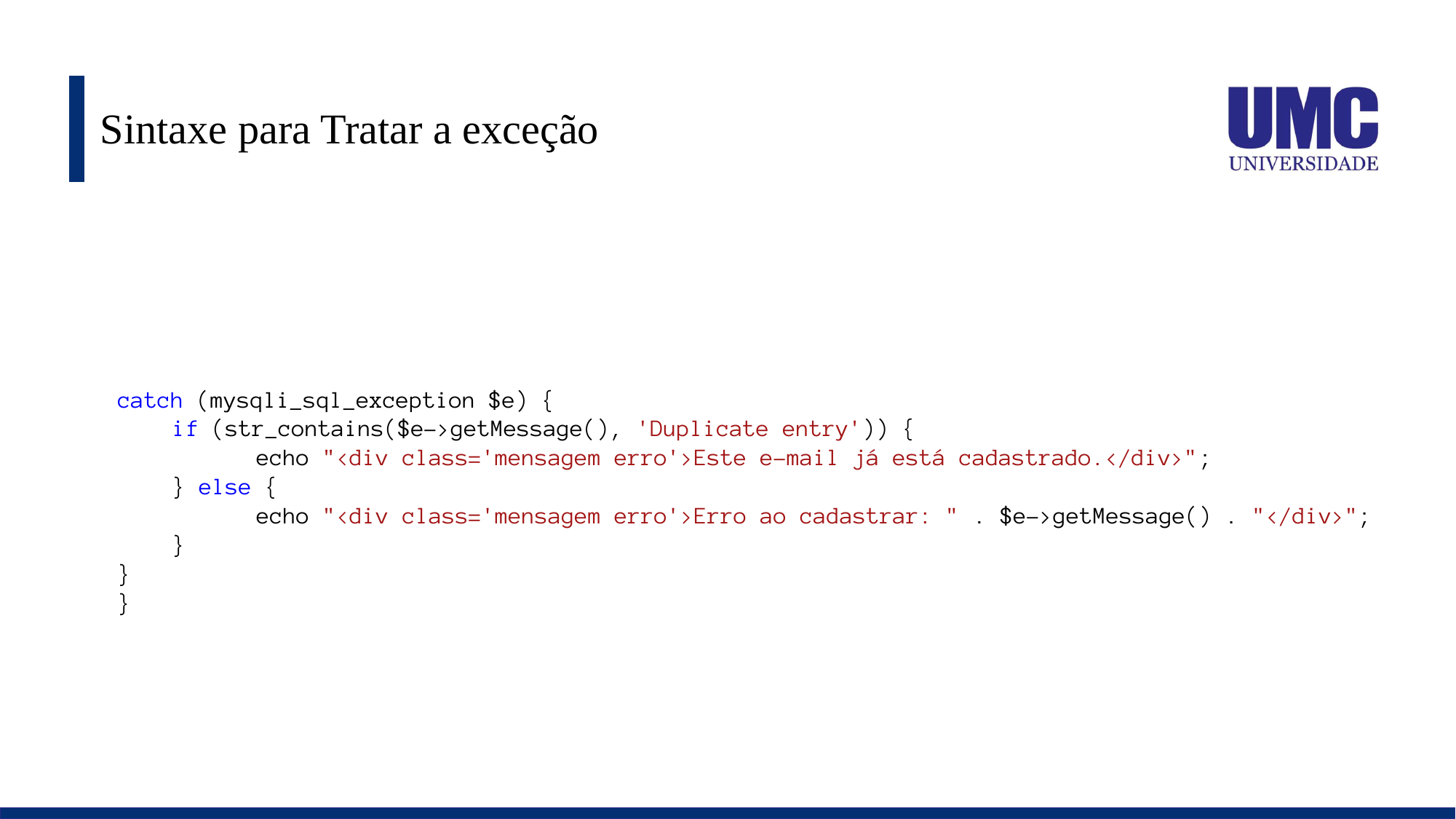

# Sintaxe para Tratar a exceção
catch (mysqli_sql_exception $e) {
if (str_contains($e->getMessage(), 'Duplicate entry')) {
echo "<div class='mensagem erro'>Este e-mail já está cadastrado.</div>";
} else {
echo "<div class='mensagem erro'>Erro ao cadastrar: " . $e->getMessage() . "</div>";
}
}
}